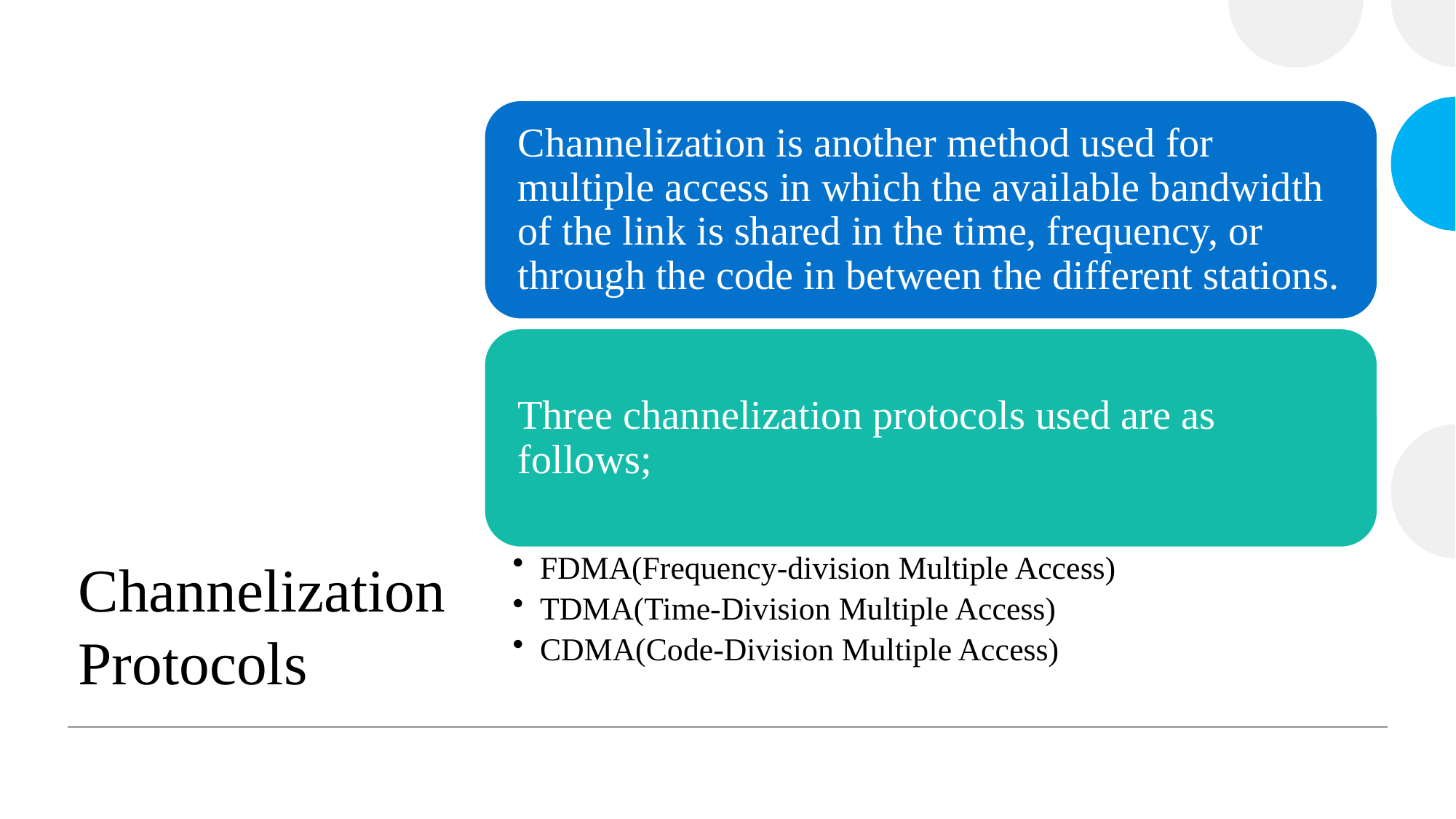

Channelization is another method used for multiple access in which the available bandwidth of the link is shared in the time, frequency, or through the code in between the different stations.
Three channelization protocols used are as follows;
FDMA(Frequency-division Multiple Access)
TDMA(Time-Division Multiple Access)
CDMA(Code-Division Multiple Access)
# Channelization Protocols